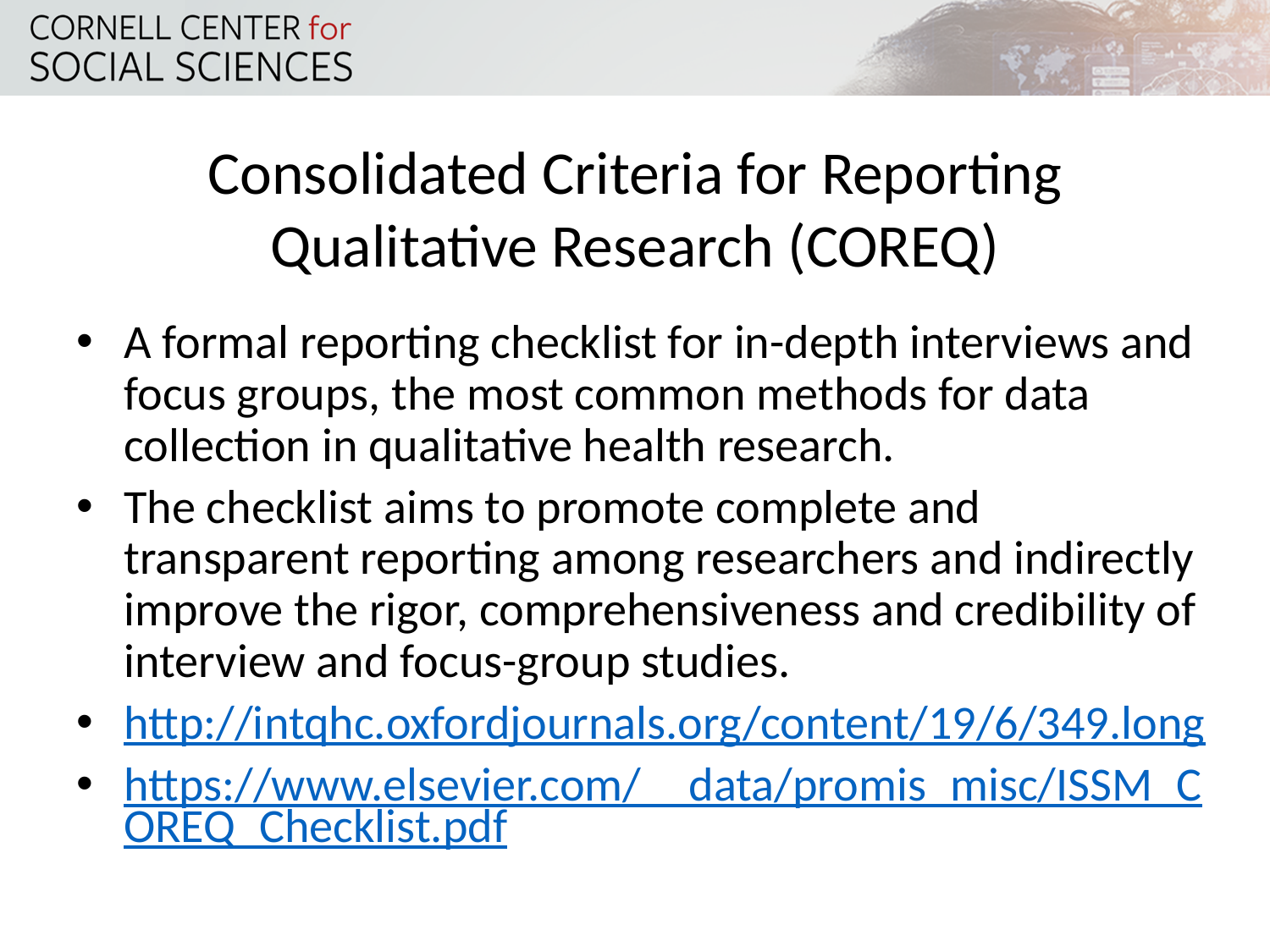

# Consolidated Criteria for Reporting Qualitative Research (COREQ)
A formal reporting checklist for in-depth interviews and focus groups, the most common methods for data collection in qualitative health research.
The checklist aims to promote complete and transparent reporting among researchers and indirectly improve the rigor, comprehensiveness and credibility of interview and focus-group studies.
http://intqhc.oxfordjournals.org/content/19/6/349.long
https://www.elsevier.com/__data/promis_misc/ISSM_COREQ_Checklist.pdf